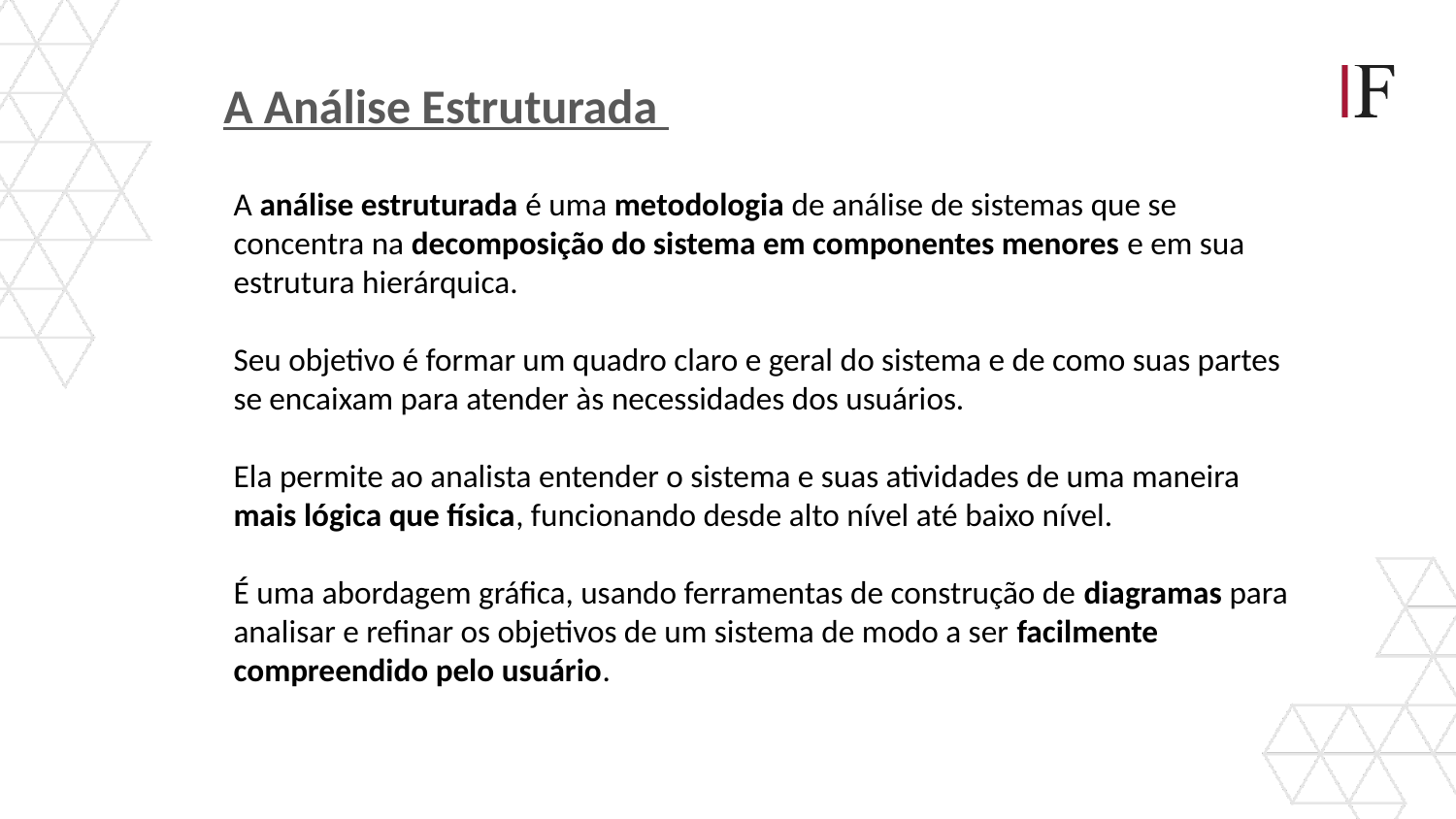

A Análise Estruturada
A análise estruturada é uma metodologia de análise de sistemas que se concentra na decomposição do sistema em componentes menores e em sua estrutura hierárquica.

Seu objetivo é formar um quadro claro e geral do sistema e de como suas partes se encaixam para atender às necessidades dos usuários.

Ela permite ao analista entender o sistema e suas atividades de uma maneira mais lógica que física, funcionando desde alto nível até baixo nível.

É uma abordagem gráfica, usando ferramentas de construção de diagramas para analisar e refinar os objetivos de um sistema de modo a ser facilmente compreendido pelo usuário.